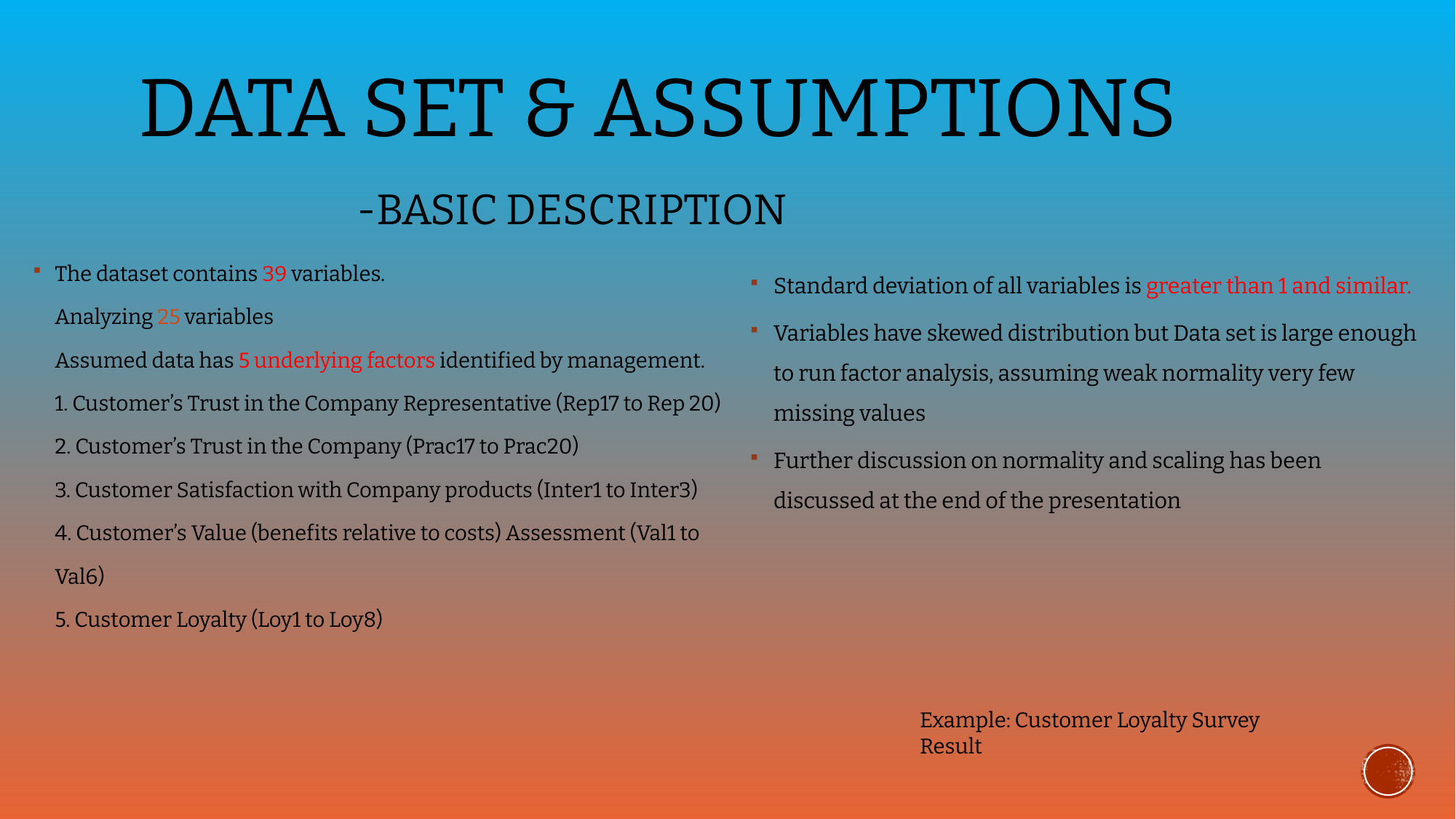

# Data set & aSSUMPTIONS -Basic description
The dataset contains 39 variables.
Analyzing 25 variables
Assumed data has 5 underlying factors identified by management.
1. Customer’s Trust in the Company Representative (Rep17 to Rep 20)
2. Customer’s Trust in the Company (Prac17 to Prac20)
3. Customer Satisfaction with Company products (Inter1 to Inter3)
4. Customer’s Value (benefits relative to costs) Assessment (Val1 to Val6)
5. Customer Loyalty (Loy1 to Loy8)

Standard deviation of all variables is greater than 1 and similar.
Variables have skewed distribution but Data set is large enough to run factor analysis, assuming weak normality very few missing values
Further discussion on normality and scaling has been discussed at the end of the presentation

Example: Customer Loyalty Survey Result